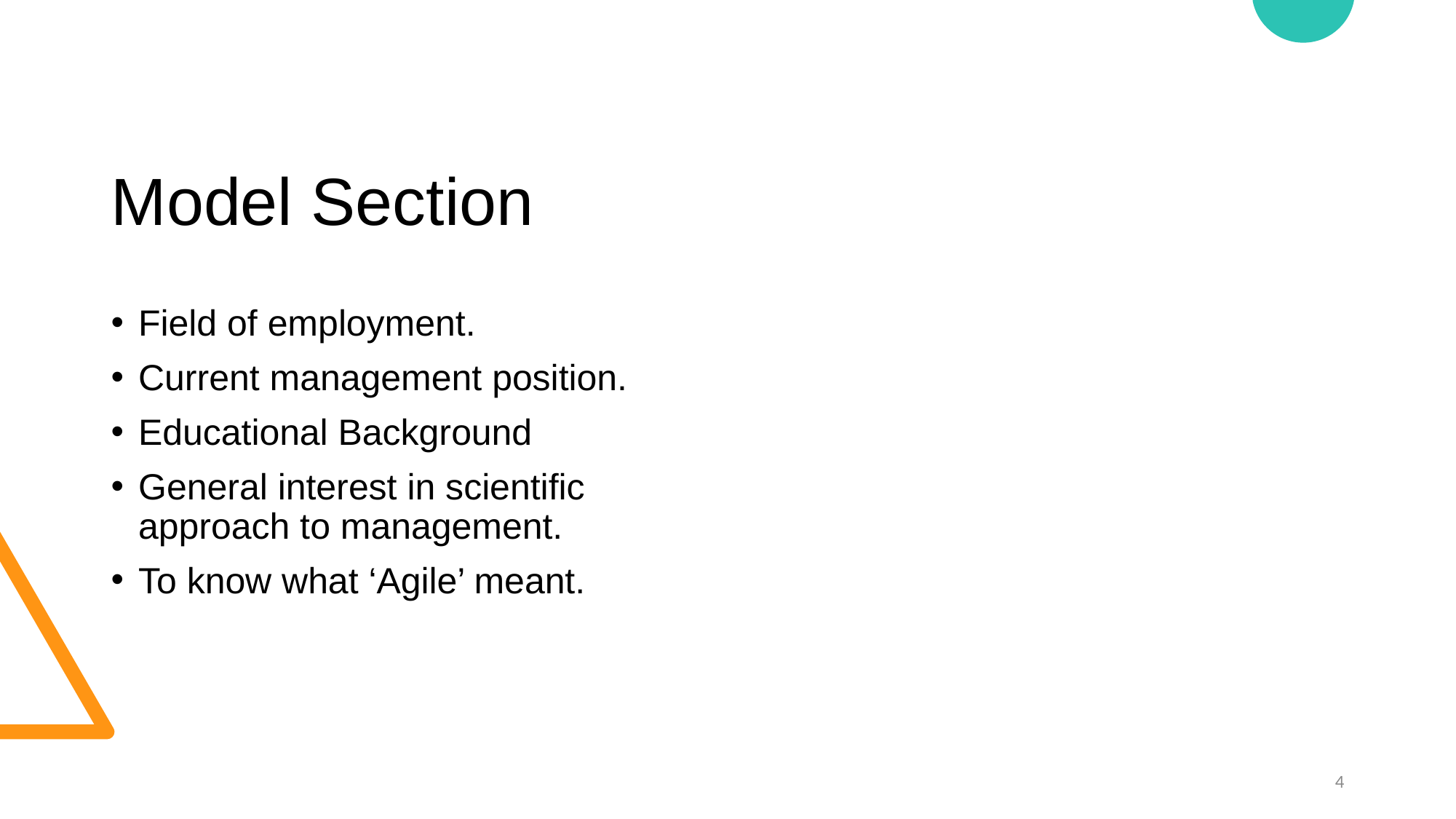

# Model Section
Field of employment.
Current management position.
Educational Background
General interest in scientific approach to management.
To know what ‘Agile’ meant.
4